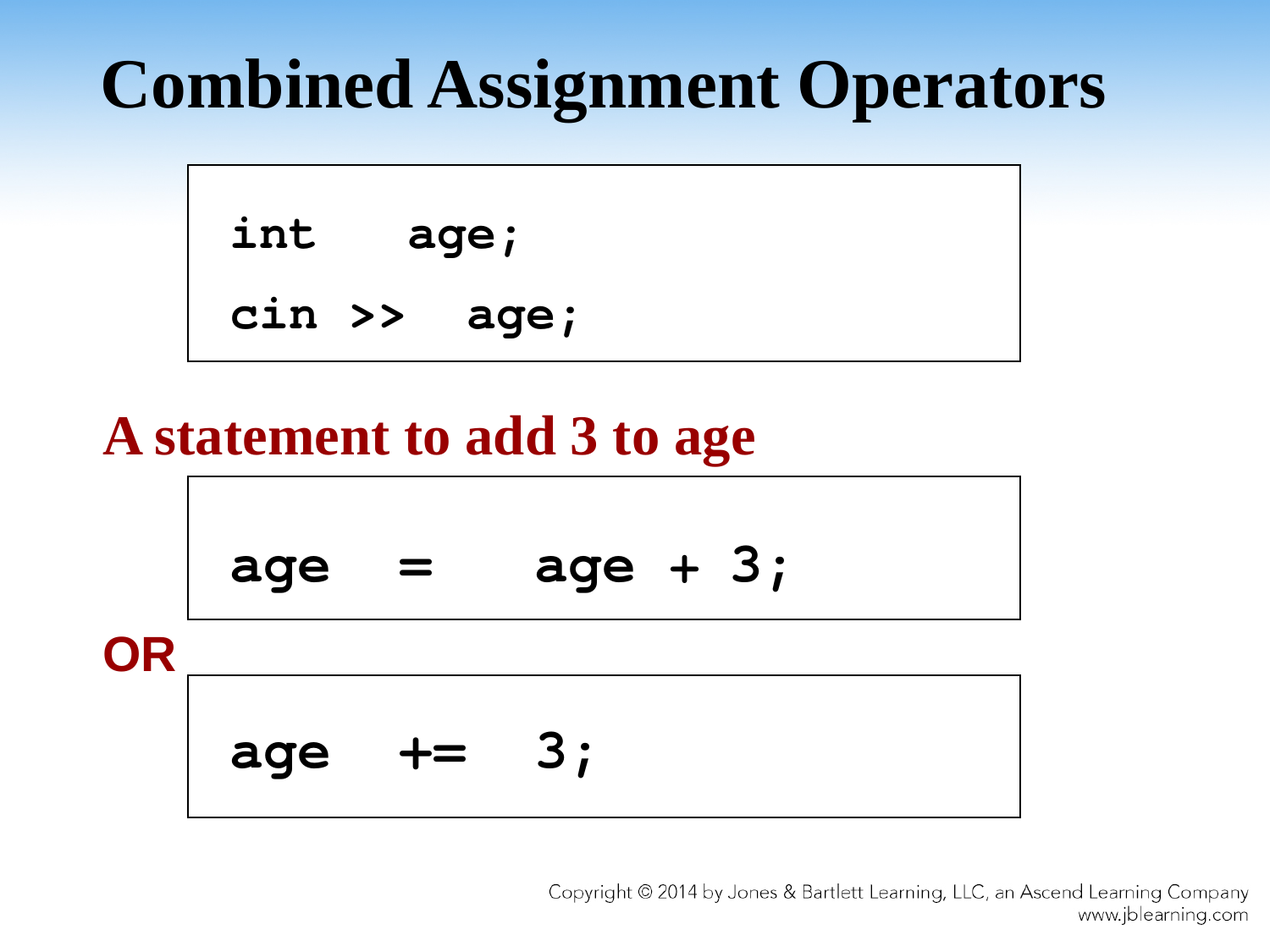

# Combined Assignment Operators

	int   age;

	cin >>  age;

A statement to add 3 to age

	age  =   age + 3;

OR

	age  +=  3;